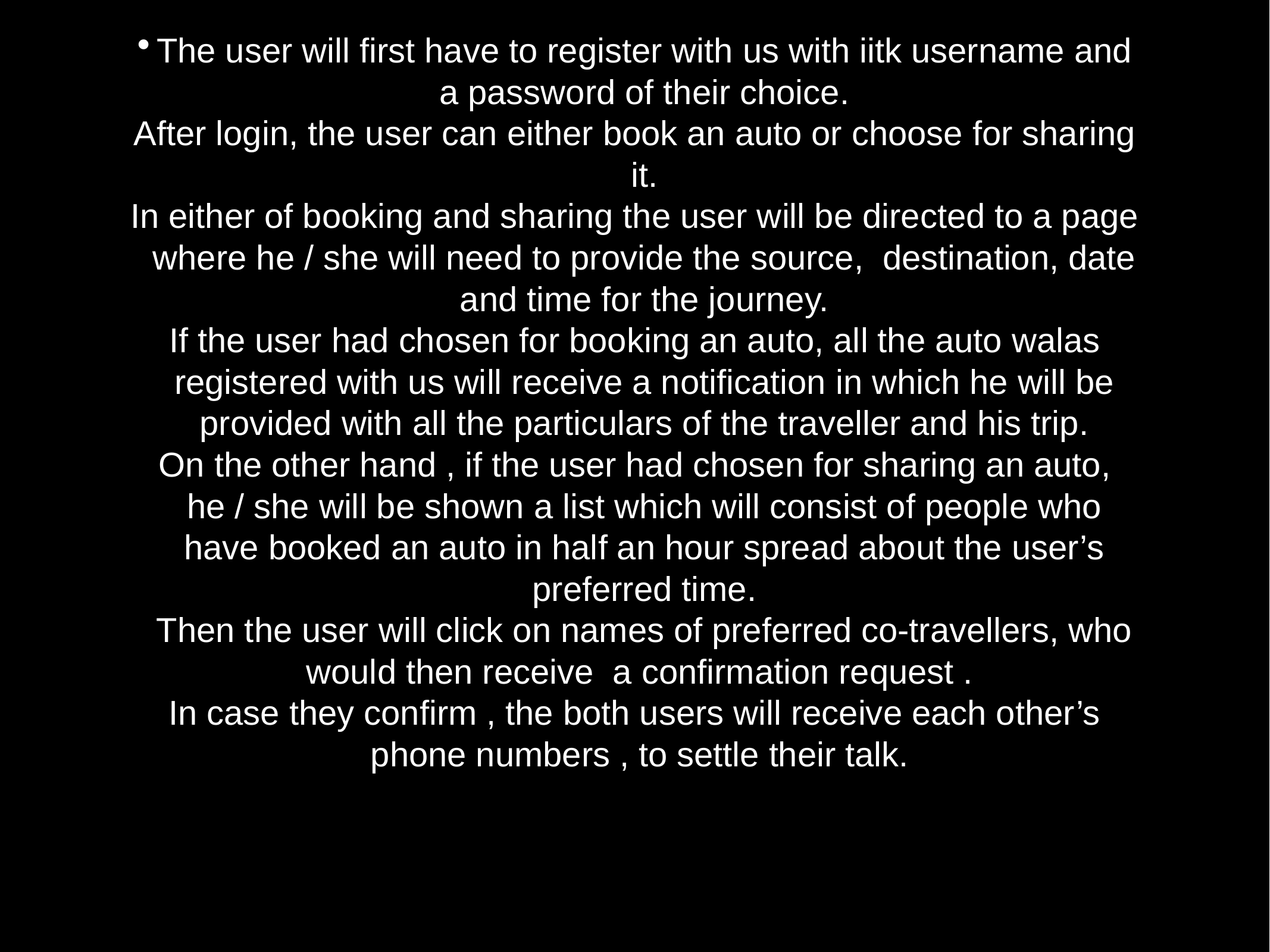

# The user will first have to register with us with iitk username and a password of their choice.
After login, the user can either book an auto or choose for sharing it.
In either of booking and sharing the user will be directed to a page where he / she will need to provide the source,  destination, date and time for the journey.
If the user had chosen for booking an auto, all the auto walas registered with us will receive a notification in which he will be provided with all the particulars of the traveller and his trip.
On the other hand , if the user had chosen for sharing an auto, he / she will be shown a list which will consist of people who have booked an auto in half an hour spread about the user’s preferred time.
  Then the user will click on names of preferred co-travellers, who would then receive  a confirmation request .
In case they confirm , the both users will receive each other’s phone numbers , to settle their talk.